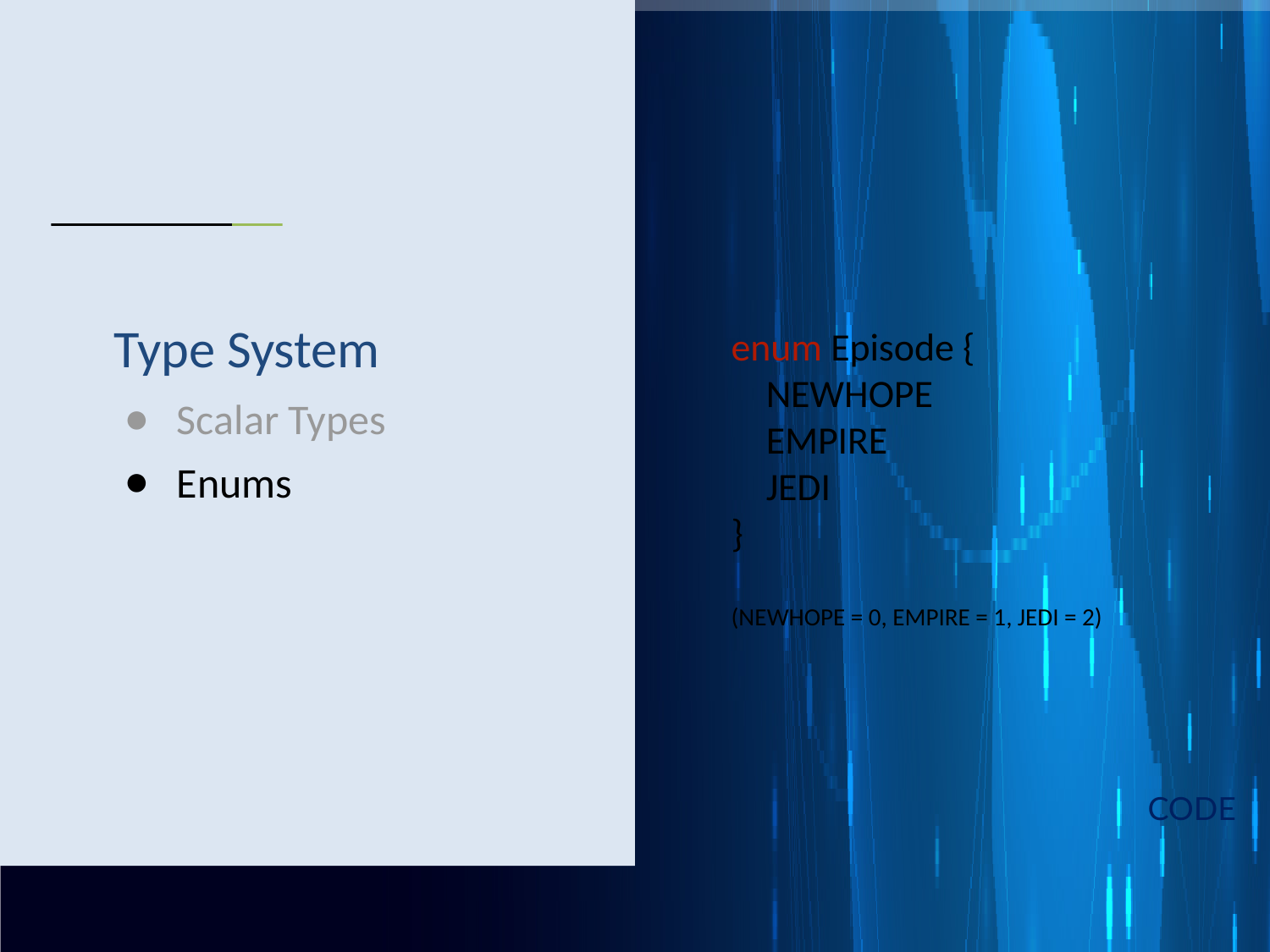

enum Episode {
    NEWHOPE
    EMPIRE
    JEDI
}

(NEWHOPE = 0, EMPIRE = 1, JEDI = 2)
# Type System
Scalar Types
Enums
CODE